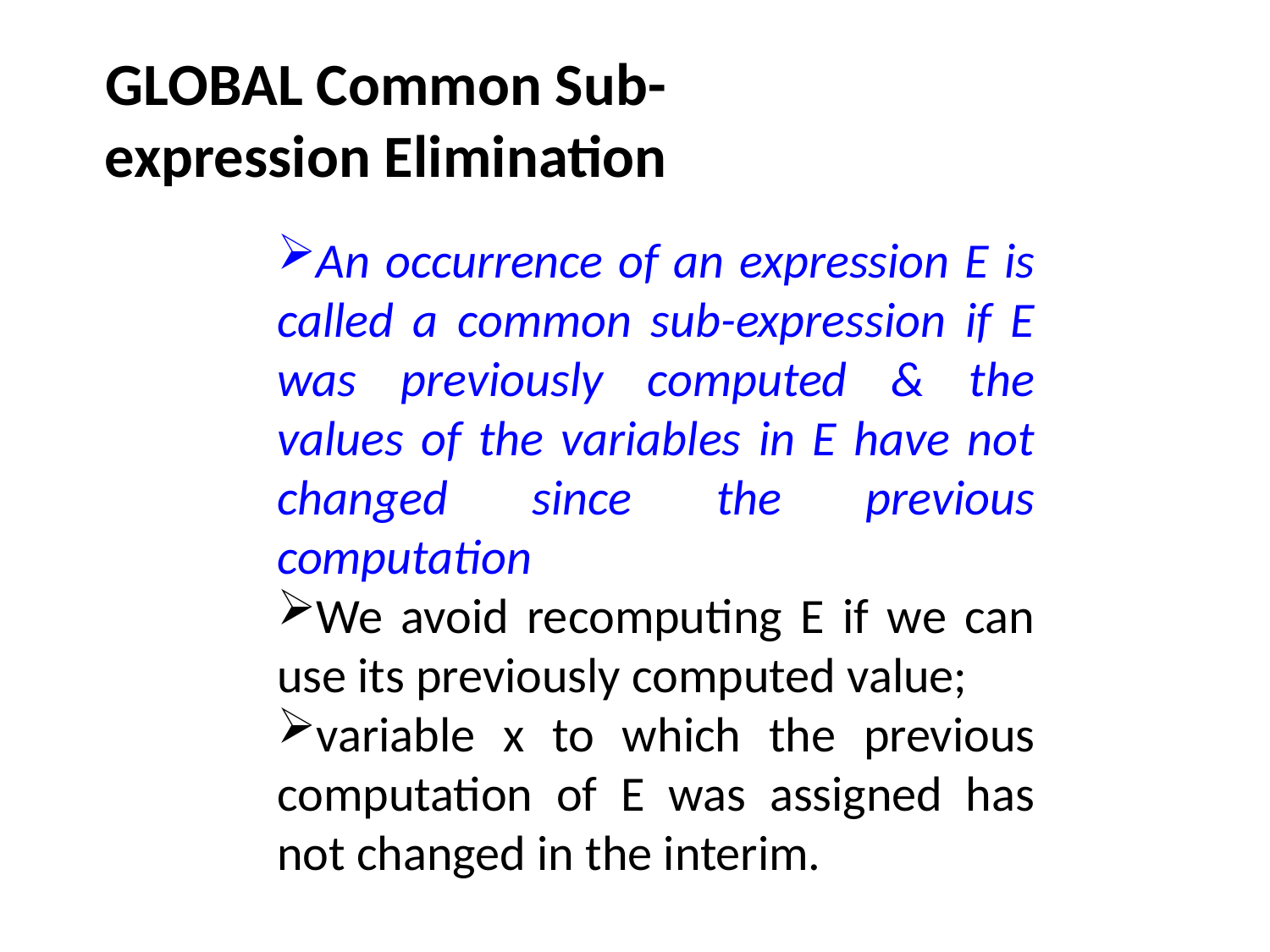

GLOBAL Common Sub-expression Elimination
An occurrence of an expression E is called a common sub-expression if E was previously computed & the values of the variables in E have not changed since the previous computation
We avoid recomputing E if we can use its previously computed value;
variable x to which the previous computation of E was assigned has not changed in the interim.